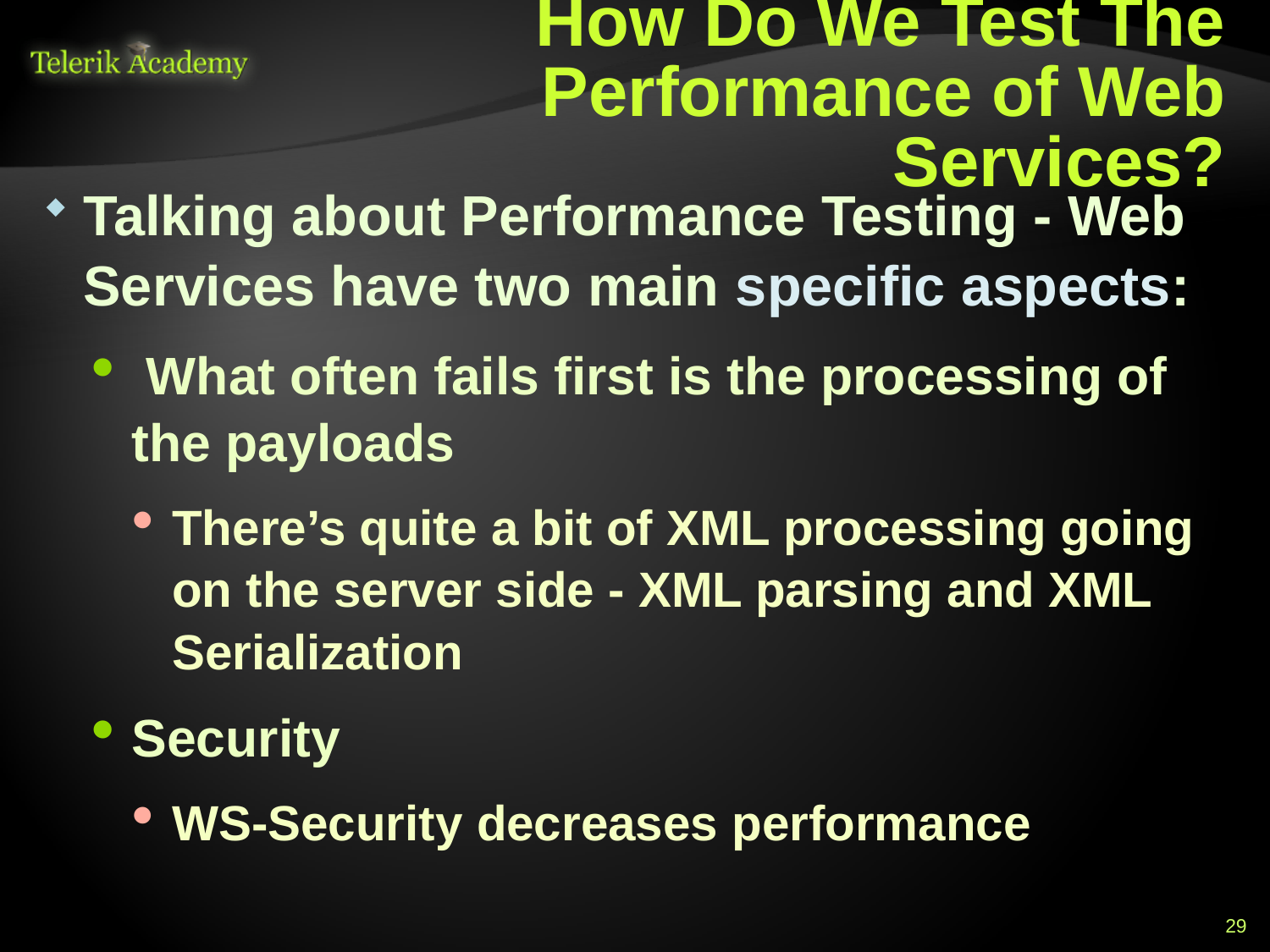

# How Do We Test The Performance of Web Services?
Talking about Performance Testing - Web Services have two main specific aspects:
 What often fails first is the processing of the payloads
There’s quite a bit of XML processing going on the server side - XML parsing and XML Serialization
Security
WS-Security decreases performance
29